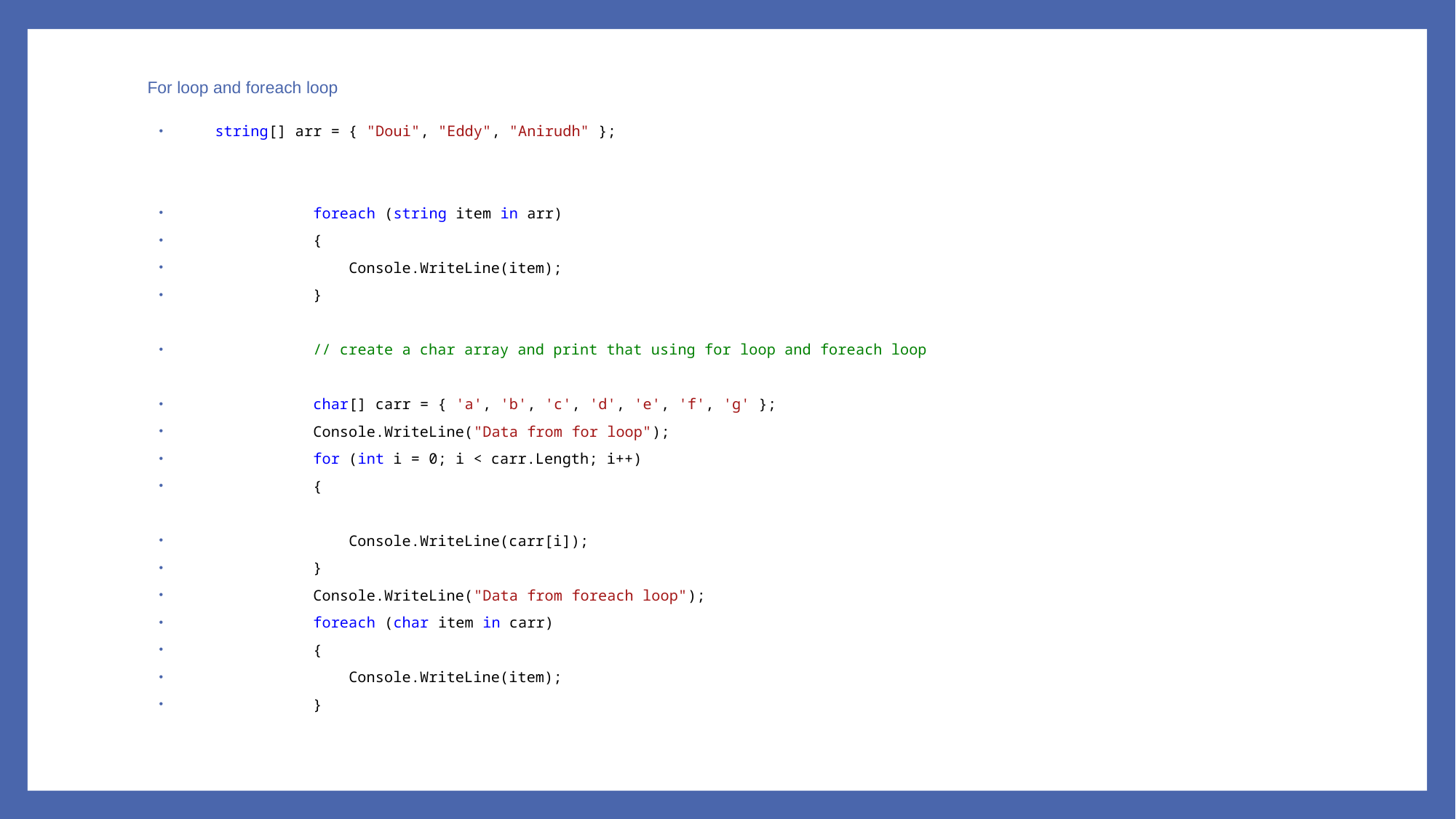

# For loop and foreach loop
 string[] arr = { "Doui", "Eddy", "Anirudh" };

            foreach (string item in arr)
            {
                Console.WriteLine(item);
            }

            // create a char array and print that using for loop and foreach loop

            char[] carr = { 'a', 'b', 'c', 'd', 'e', 'f', 'g' };
            Console.WriteLine("Data from for loop");
            for (int i = 0; i < carr.Length; i++)
            {

                Console.WriteLine(carr[i]);
            }
            Console.WriteLine("Data from foreach loop");
            foreach (char item in carr)
            {
                Console.WriteLine(item);
            }